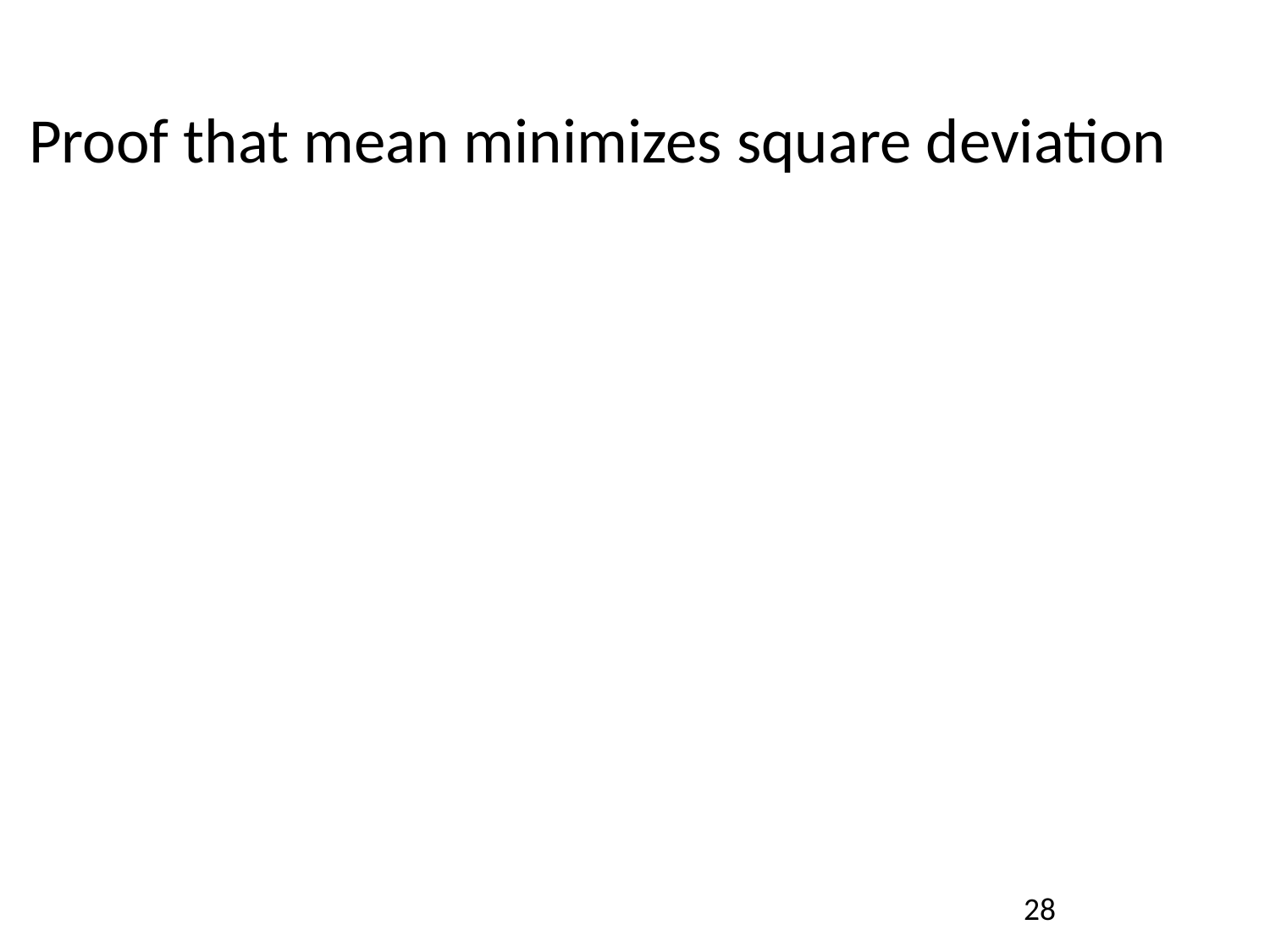

# Proof that mean minimizes square deviation
28